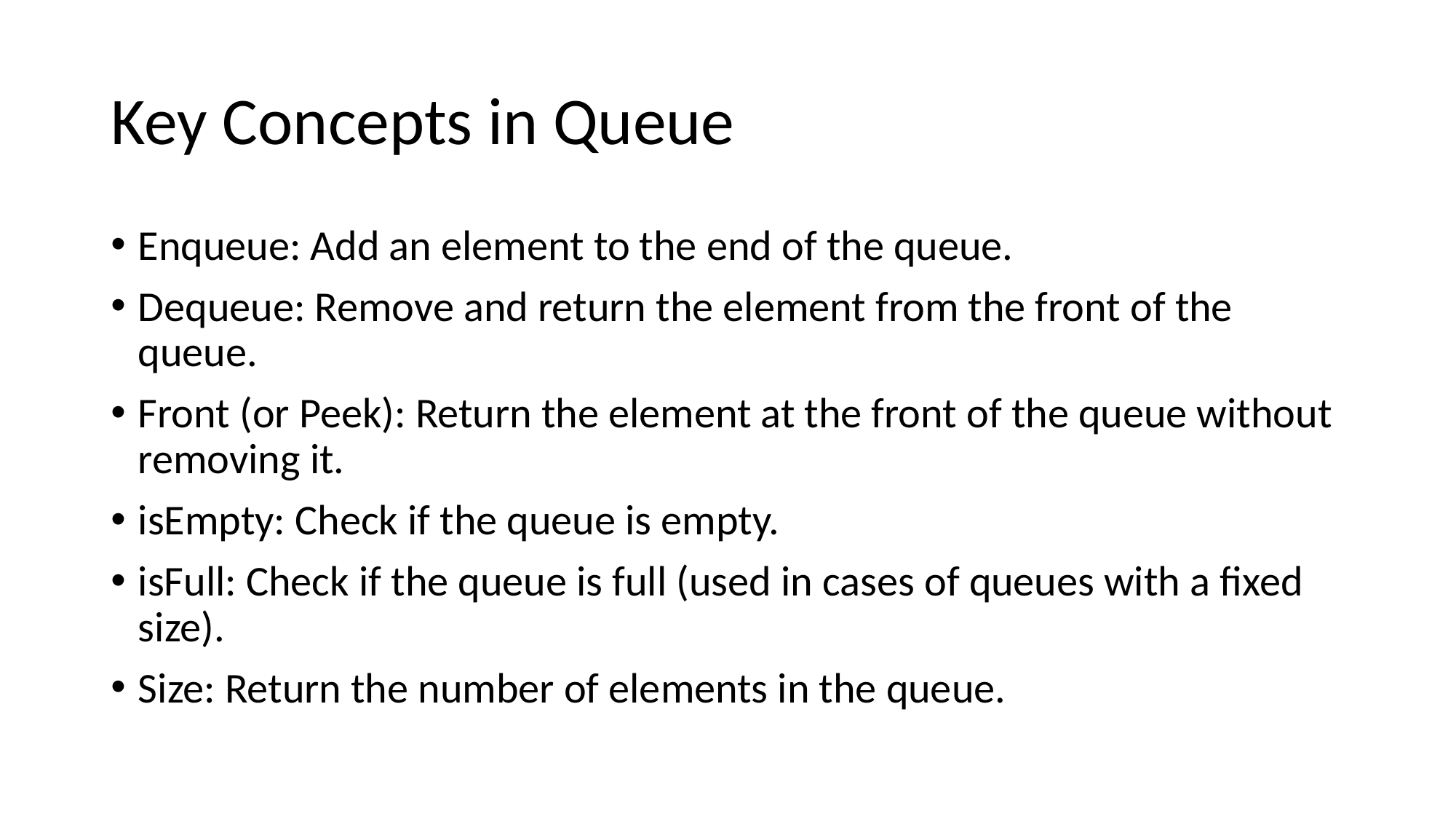

# Key Concepts in Queue
Enqueue: Add an element to the end of the queue.
Dequeue: Remove and return the element from the front of the queue.
Front (or Peek): Return the element at the front of the queue without removing it.
isEmpty: Check if the queue is empty.
isFull: Check if the queue is full (used in cases of queues with a fixed size).
Size: Return the number of elements in the queue.